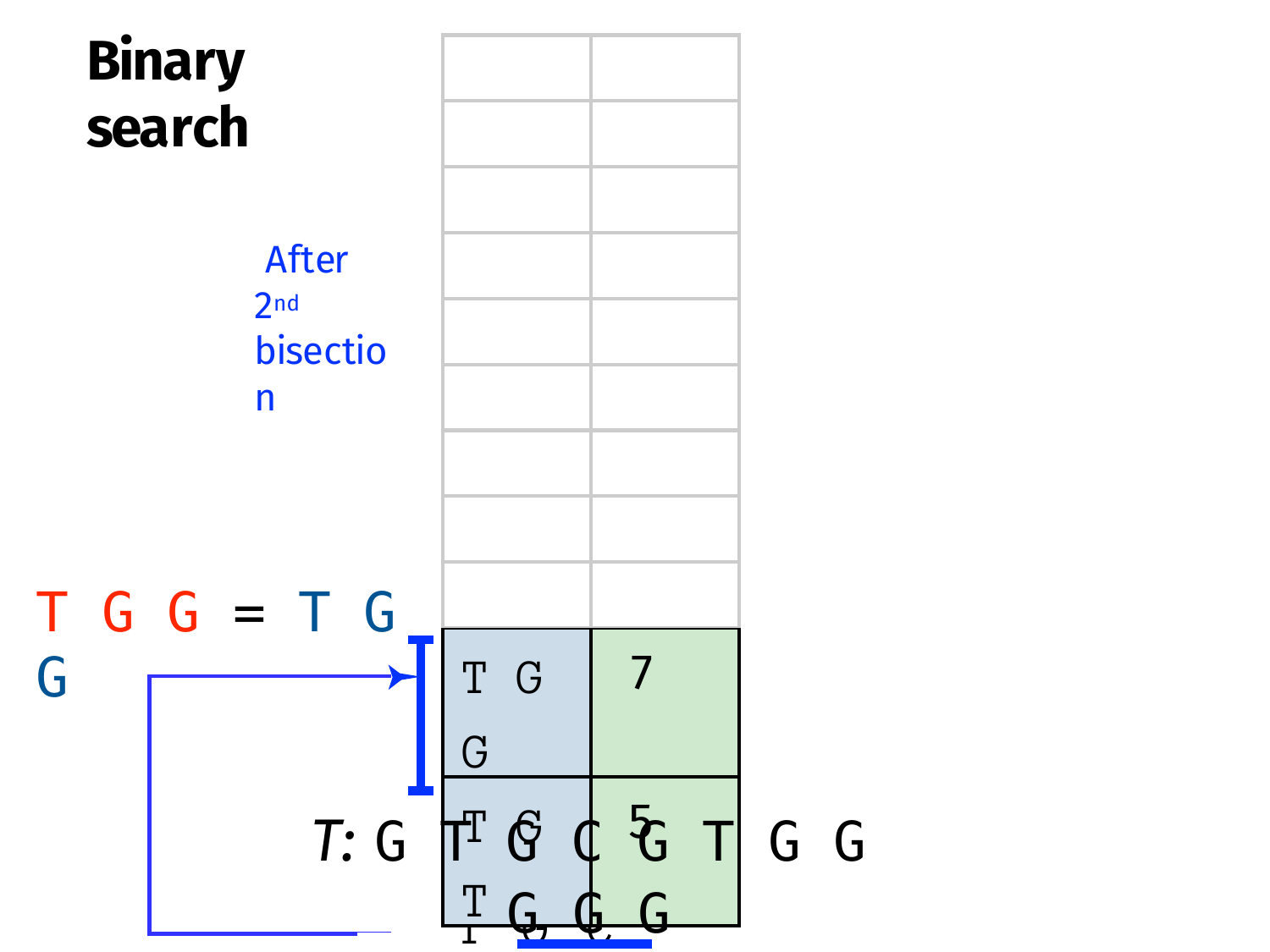

# Binary search

|  |  |
| --- | --- |
|  |  |
|  |  |
|  |  |
|  |  |
|  |  |
|  |  |
|  |  |
|  |  |
| T G G | 7 |
| T G T | 5 |
C G T   3
G C G   2
G G G   8
G G G   9  G G G   10  G T G   0
G T G   4
G T G   6
T G C   1
After 2nd  bisection
T G G = T G G

T: G T G C G T G G G G G
 	P: G C G T G G